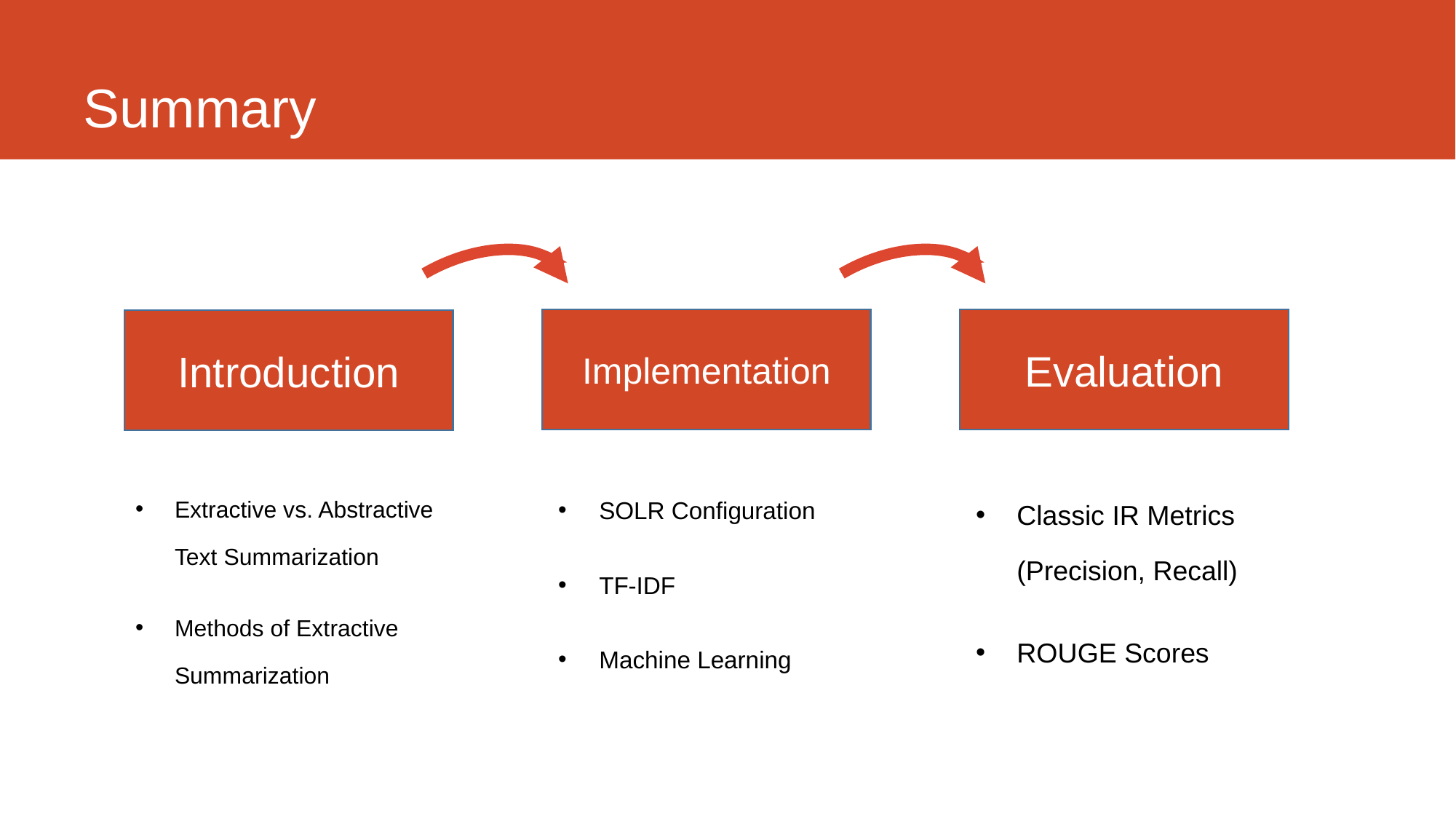

# Summary

Implementation
Evaluation
Introduction
Extractive vs. Abstractive Text Summarization
Methods of Extractive Summarization
Classic IR Metrics (Precision, Recall)
ROUGE Scores
SOLR Configuration
TF-IDF
Machine Learning